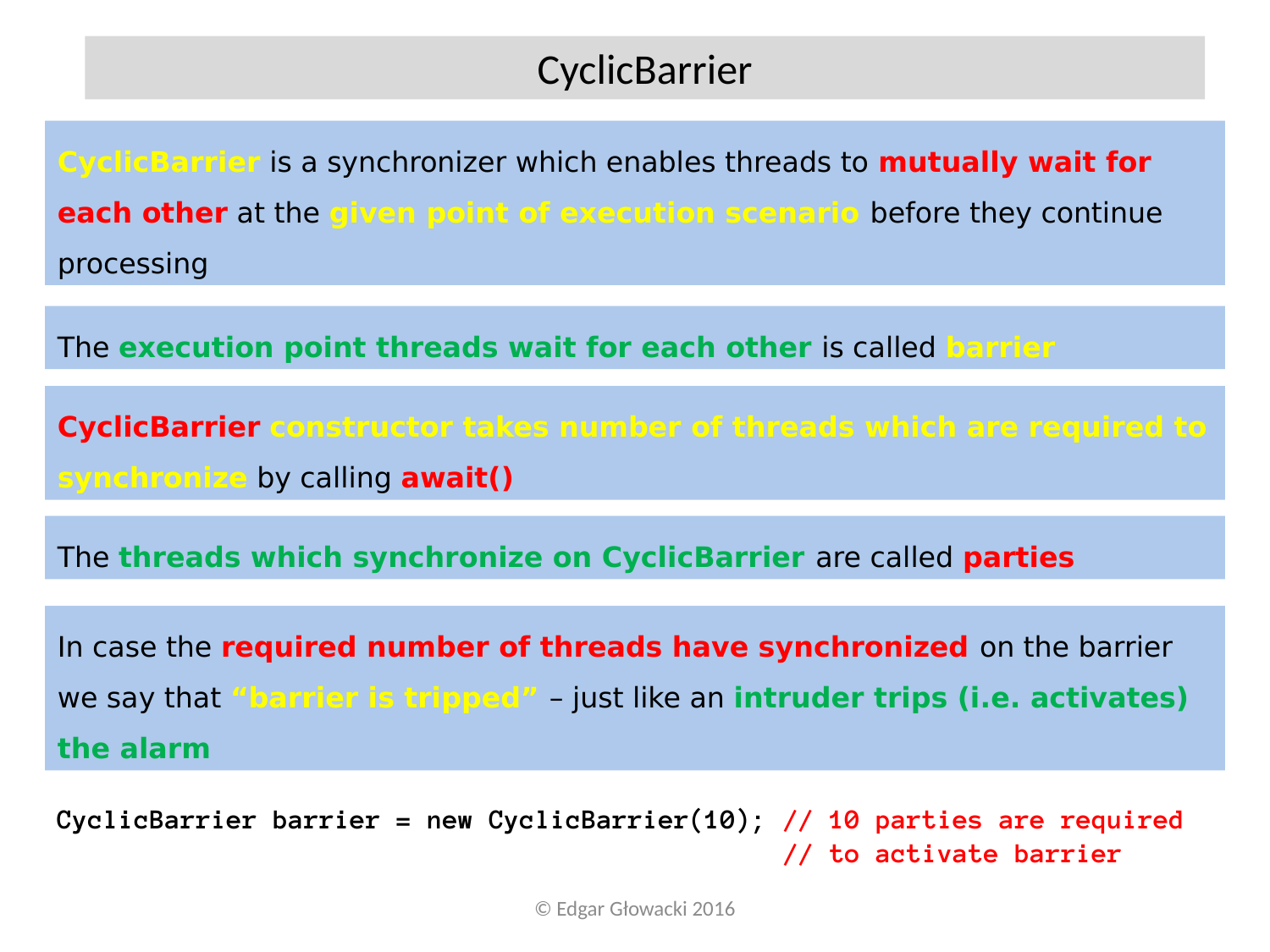

CyclicBarrier
CyclicBarrier is a synchronizer which enables threads to mutually wait for each other at the given point of execution scenario before they continue processing
The execution point threads wait for each other is called barrier
CyclicBarrier constructor takes number of threads which are required to synchronize by calling await()
The threads which synchronize on CyclicBarrier are called parties
In case the required number of threads have synchronized on the barrier we say that “barrier is tripped” – just like an intruder trips (i.e. activates) the alarm
CyclicBarrier barrier = new CyclicBarrier(10); // 10 parties are required
                                               // to activate barrier
© Edgar Głowacki 2016